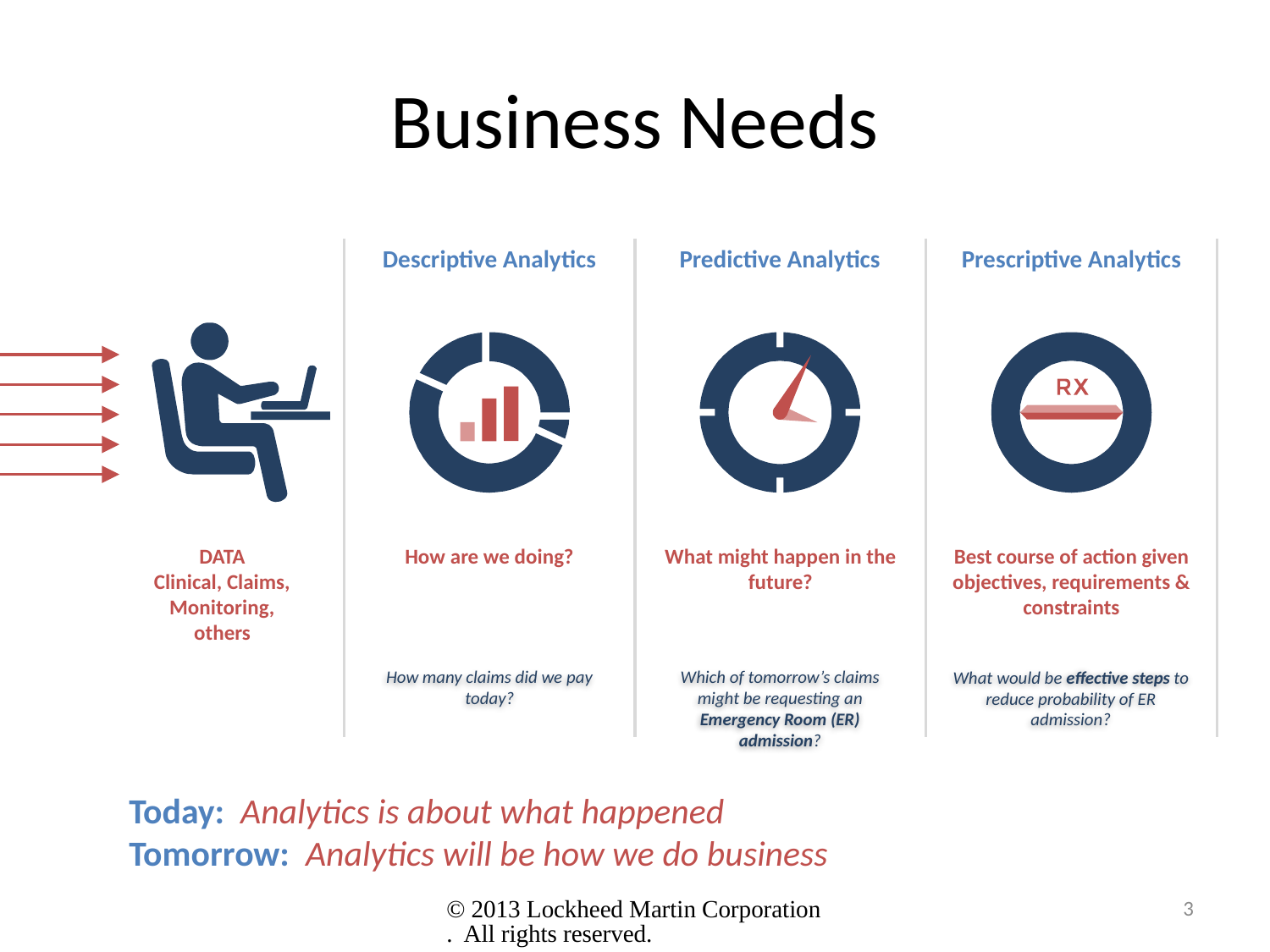

# Business Needs
Predictive Analytics
Prescriptive Analytics
Descriptive Analytics

DATA
Clinical, Claims, Monitoring, others
What might happen in the future?
Best course of action given objectives, requirements & constraints
How are we doing?
How many claims did we pay today?
Which of tomorrow’s claims might be requesting an Emergency Room (ER) admission?
What would be effective steps to reduce probability of ER admission?
Today:  Analytics is about what happened
Tomorrow:  Analytics will be how we do business
© 2013 Lockheed Martin Corporation.  All rights reserved.
3